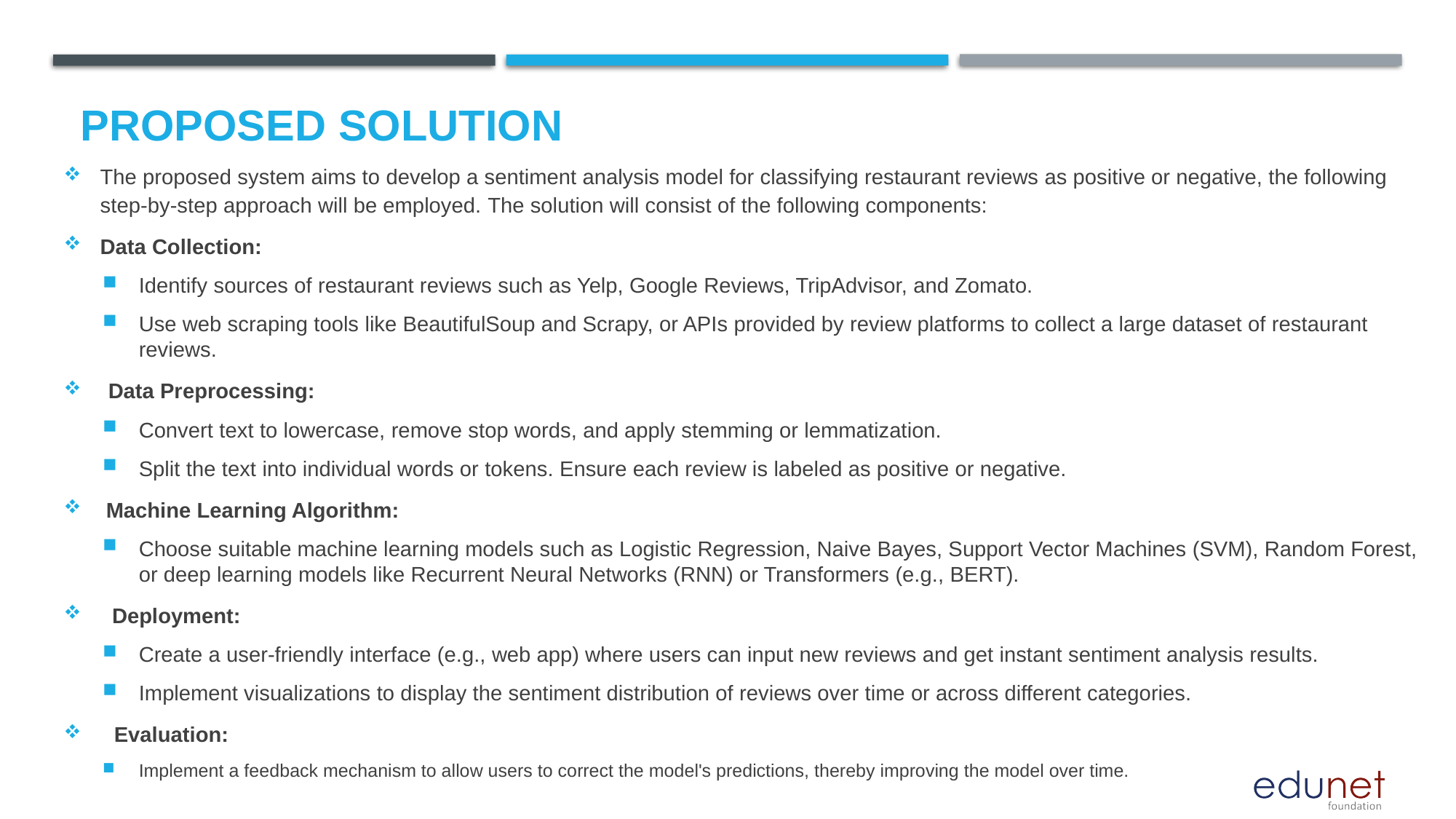

# Proposed Solution

The proposed system aims to develop a sentiment analysis model for classifying restaurant reviews as positive or negative, the following step-by-step approach will be employed. The solution will consist of the following components:
Data Collection:
Identify sources of restaurant reviews such as Yelp, Google Reviews, TripAdvisor, and Zomato.
Use web scraping tools like BeautifulSoup and Scrapy, or APIs provided by review platforms to collect a large dataset of restaurant reviews.
    Data Preprocessing:
Convert text to lowercase, remove stop words, and apply stemming or lemmatization.
Split the text into individual words or tokens. Ensure each review is labeled as positive or negative.
 Machine Learning Algorithm:
Choose suitable machine learning models such as Logistic Regression, Naive Bayes, Support Vector Machines (SVM), Random Forest, or deep learning models like Recurrent Neural Networks (RNN) or Transformers (e.g., BERT).
  Deployment:
Create a user-friendly interface (e.g., web app) where users can input new reviews and get instant sentiment analysis results.
Implement visualizations to display the sentiment distribution of reviews over time or across different categories.
     Evaluation:
Implement a feedback mechanism to allow users to correct the model's predictions, thereby improving the model over time.